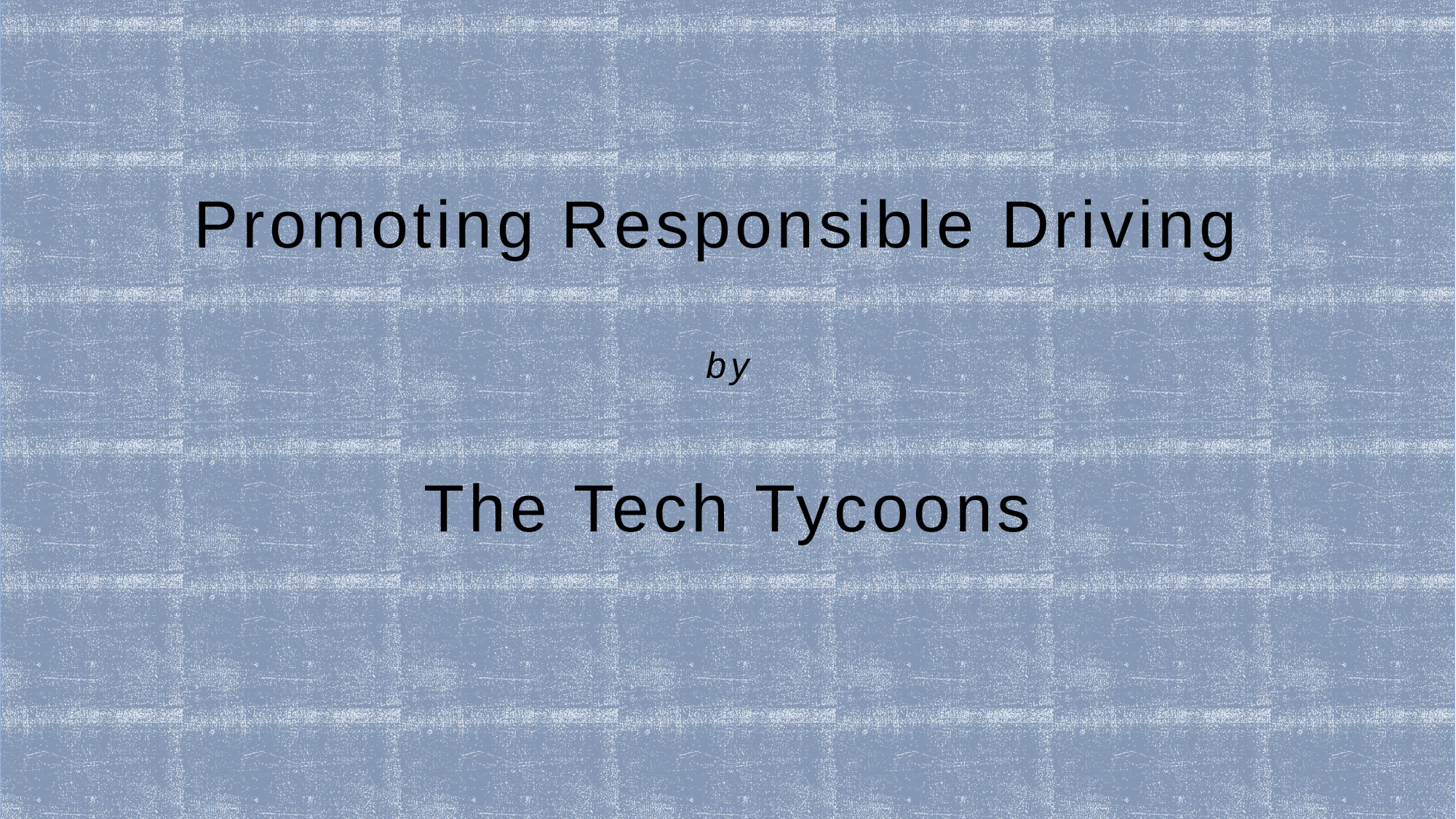

Promoting Responsible Driving

by

The Tech Tycoons